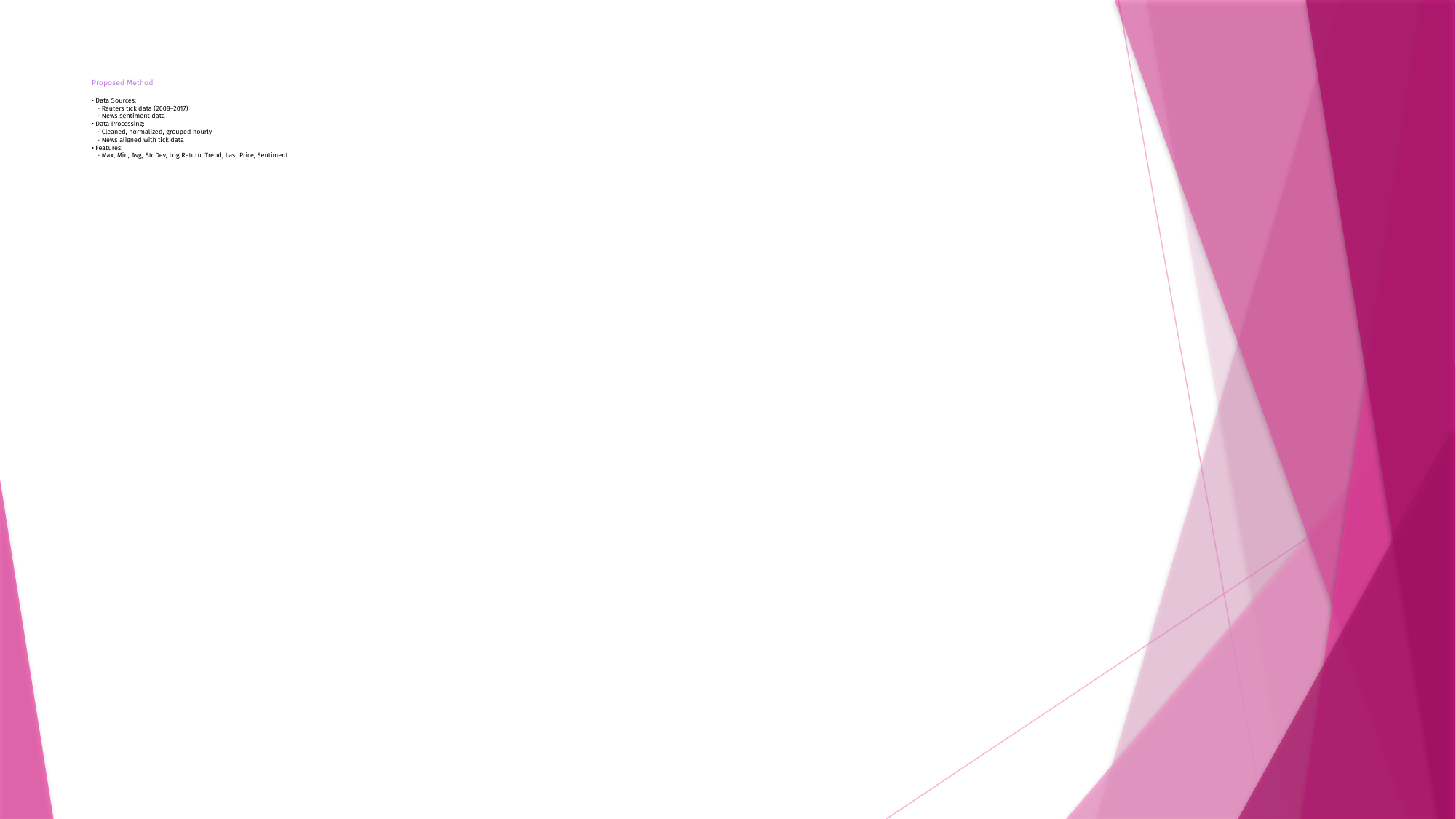

# Proposed Method • Data Sources: - Reuters tick data (2008–2017) - News sentiment data • Data Processing: - Cleaned, normalized, grouped hourly - News aligned with tick data • Features: - Max, Min, Avg, StdDev, Log Return, Trend, Last Price, Sentiment